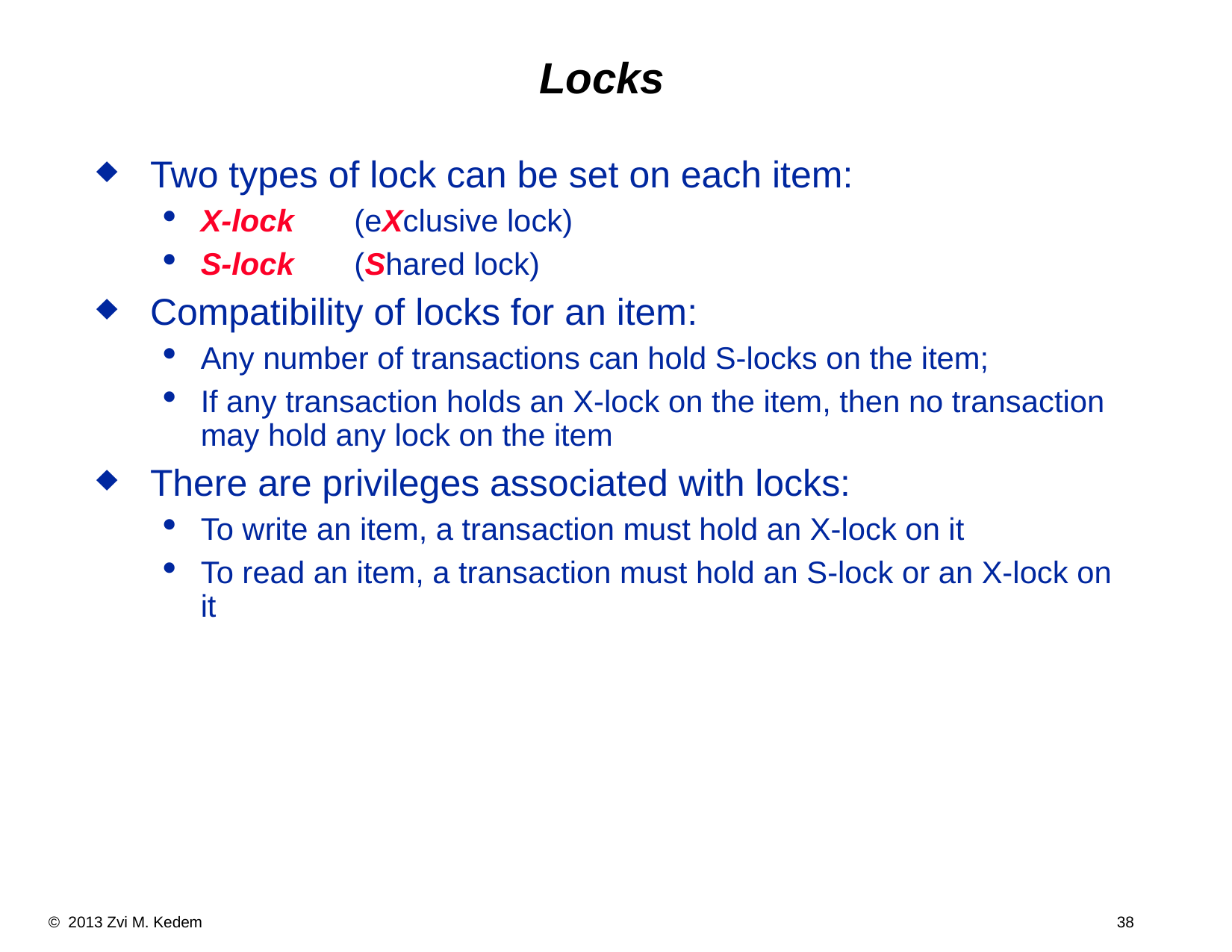

Locks
Two types of lock can be set on each item:
X-lock       (eXclusive lock)
S-lock       (Shared lock)
Compatibility of locks for an item:
Any number of transactions can hold S-locks on the item;
If any transaction holds an X-lock on the item, then no transaction may hold any lock on the item
There are privileges associated with locks:
To write an item, a transaction must hold an X-lock on it
To read an item, a transaction must hold an S-lock or an X-lock on it